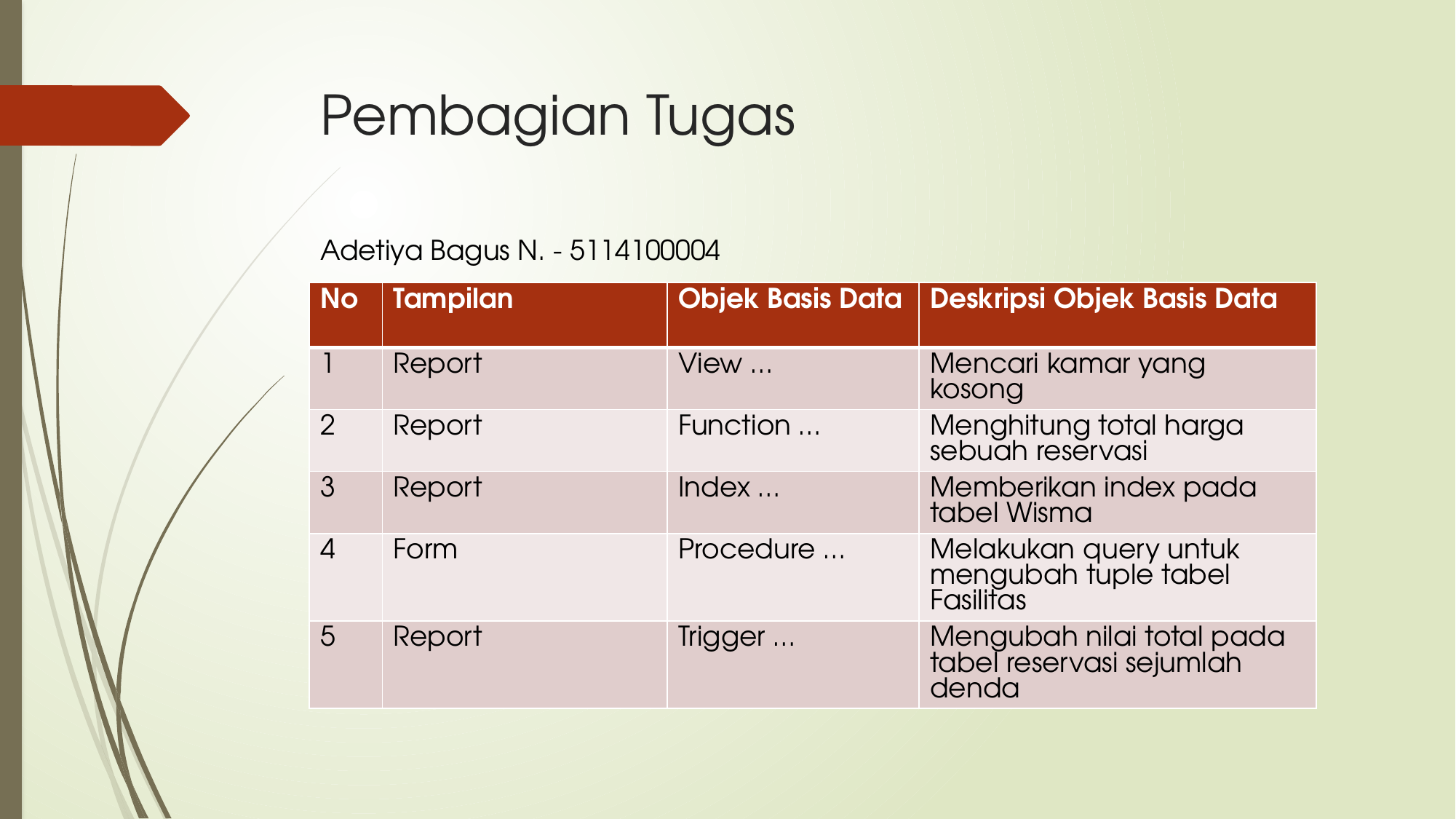

# Pembagian Tugas
Adetiya Bagus N. - 5114100004
| No | Tampilan | Objek Basis Data | Deskripsi Objek Basis Data |
| --- | --- | --- | --- |
| 1 | Report | View … | Mencari kamar yang kosong |
| 2 | Report | Function … | Menghitung total harga sebuah reservasi |
| 3 | Report | Index … | Memberikan index pada tabel Wisma |
| 4 | Form | Procedure … | Melakukan query untuk mengubah tuple tabel Fasilitas |
| 5 | Report | Trigger … | Mengubah nilai total pada tabel reservasi sejumlah denda |